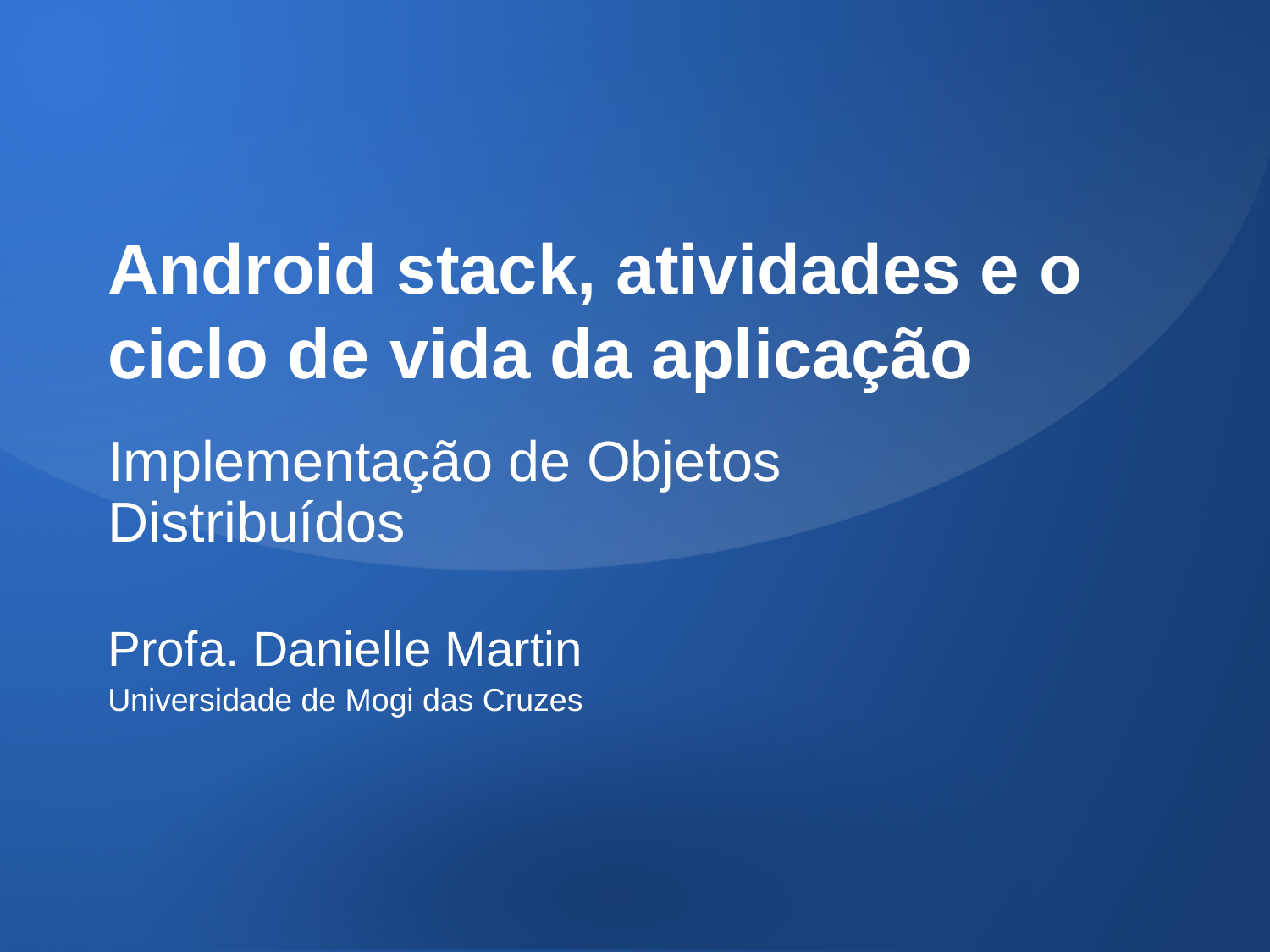

# Android stack, atividades e o ciclo de vida da aplicação
Implementação de Objetos Distribuídos
Profa. Danielle Martin
Universidade de Mogi das Cruzes